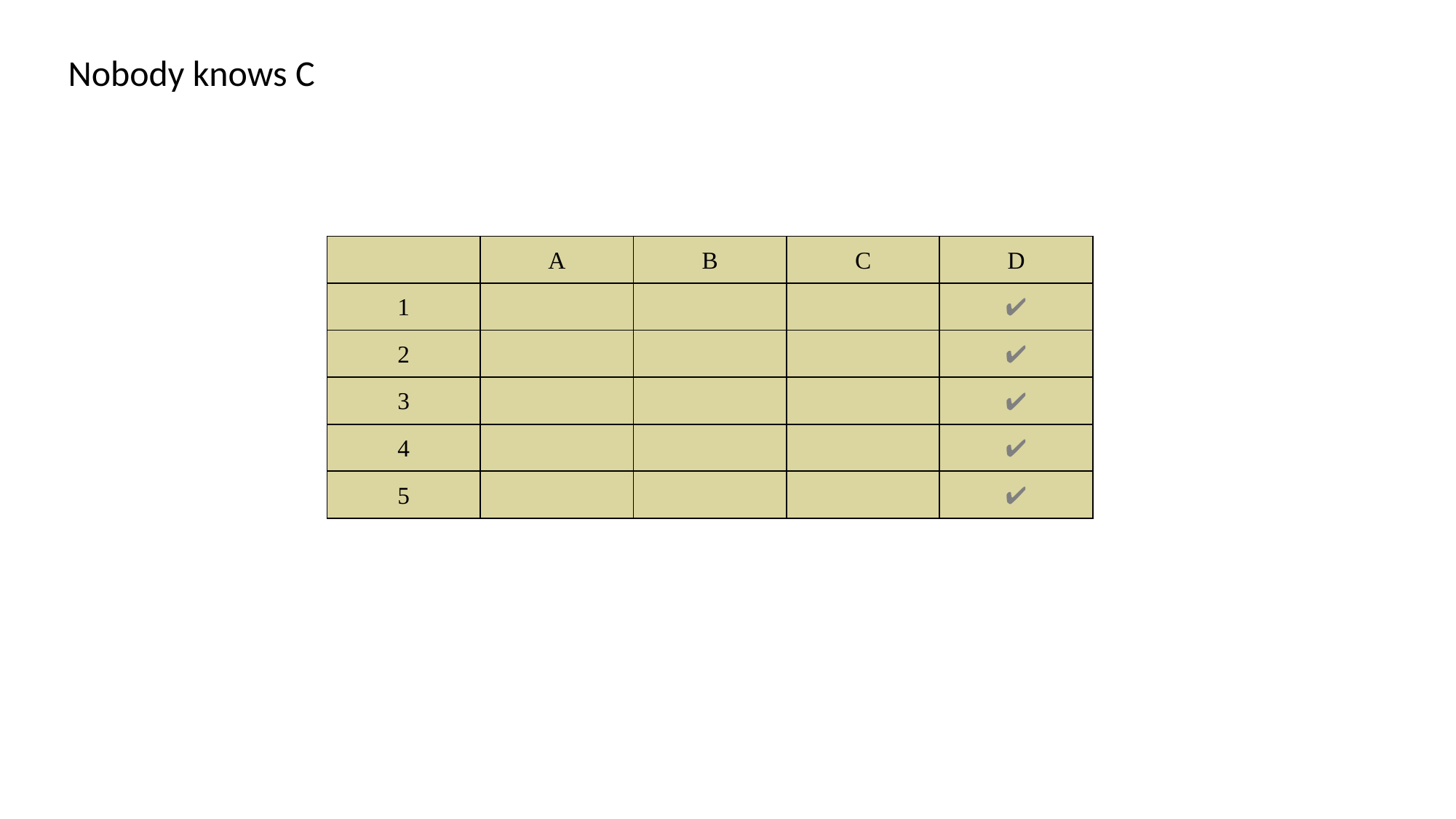

Nobody knows C
|  | A | B | C | D |
| --- | --- | --- | --- | --- |
| 1 |  |  |  | ✔ |
| 2 |  |  |  | ✔ |
| 3 |  |  |  | ✔ |
| 4 |  |  |  | ✔ |
| 5 |  |  |  | ✔ |